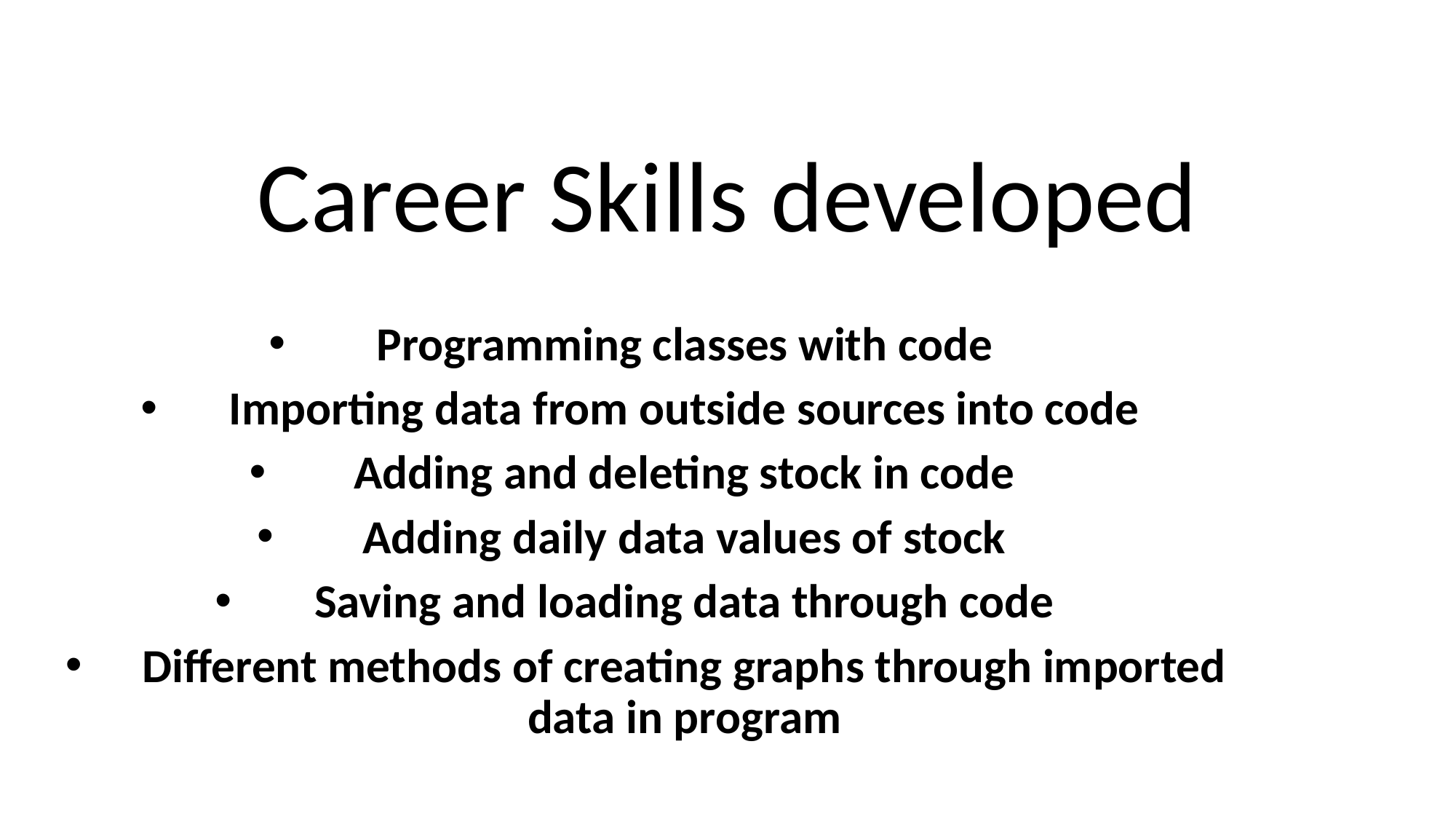

# Career Skills developed
Programming classes with code
Importing data from outside sources into code
Adding and deleting stock in code
Adding daily data values of stock
Saving and loading data through code
Different methods of creating graphs through imported data in program